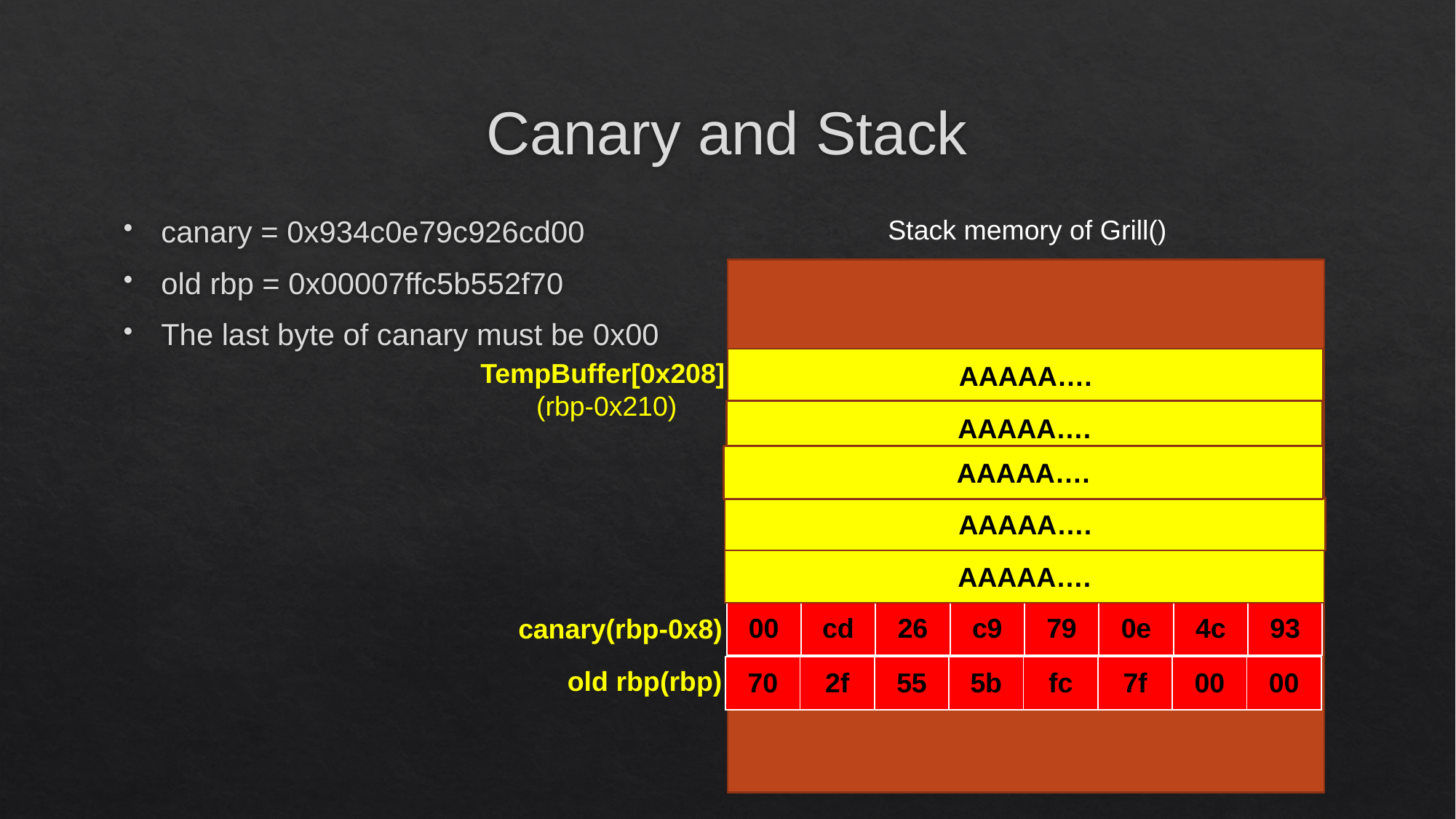

# Canary and Stack
canary = 0x934c0e79c926cd00
old rbp = 0x00007ffc5b552f70
The last byte of canary must be 0x00
Stack memory of Grill()

AAAAA….
TempBuffer[0x208]
 (rbp-0x210)

AAAAA….
AAAAA….
AAAAA….
AAAAA….
| 00 | cd | 26 | c9 | 79 | 0e | 4c | 93 |
| --- | --- | --- | --- | --- | --- | --- | --- |
canary(rbp-0x8)
| 70 | 2f | 55 | 5b | fc | 7f | 00 | 00 |
| --- | --- | --- | --- | --- | --- | --- | --- |
old rbp(rbp)